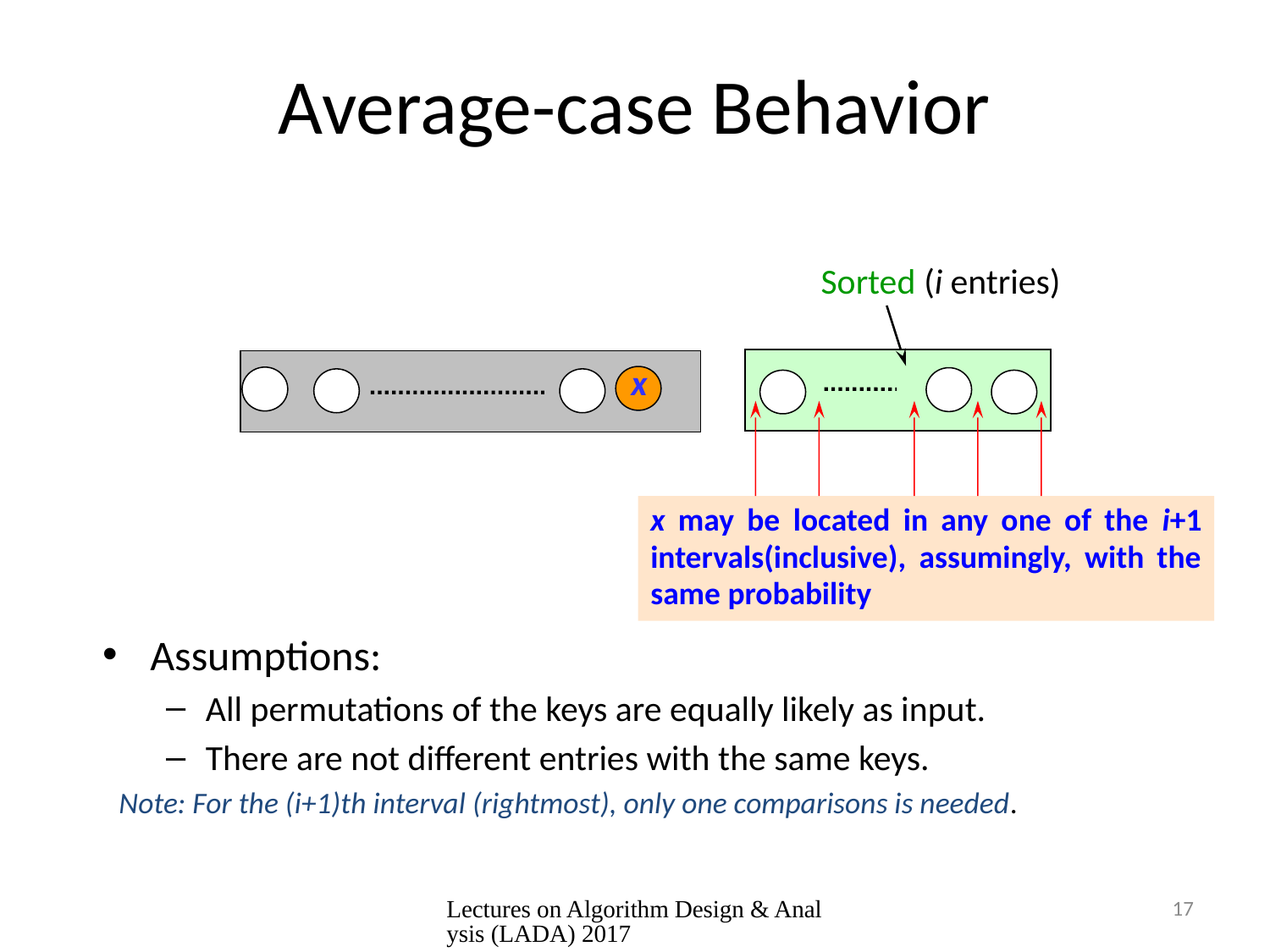

# Average-case Behavior

Assumptions:
All permutations of the keys are equally likely as input.
There are not different entries with the same keys.
Note: For the (i+1)th interval (rightmost), only one comparisons is needed.
Sorted (i entries)

x

x may be located in any one of the i+1 intervals(inclusive), assumingly, with the same probability
Lectures on Algorithm Design & Analysis (LADA) 2017
17